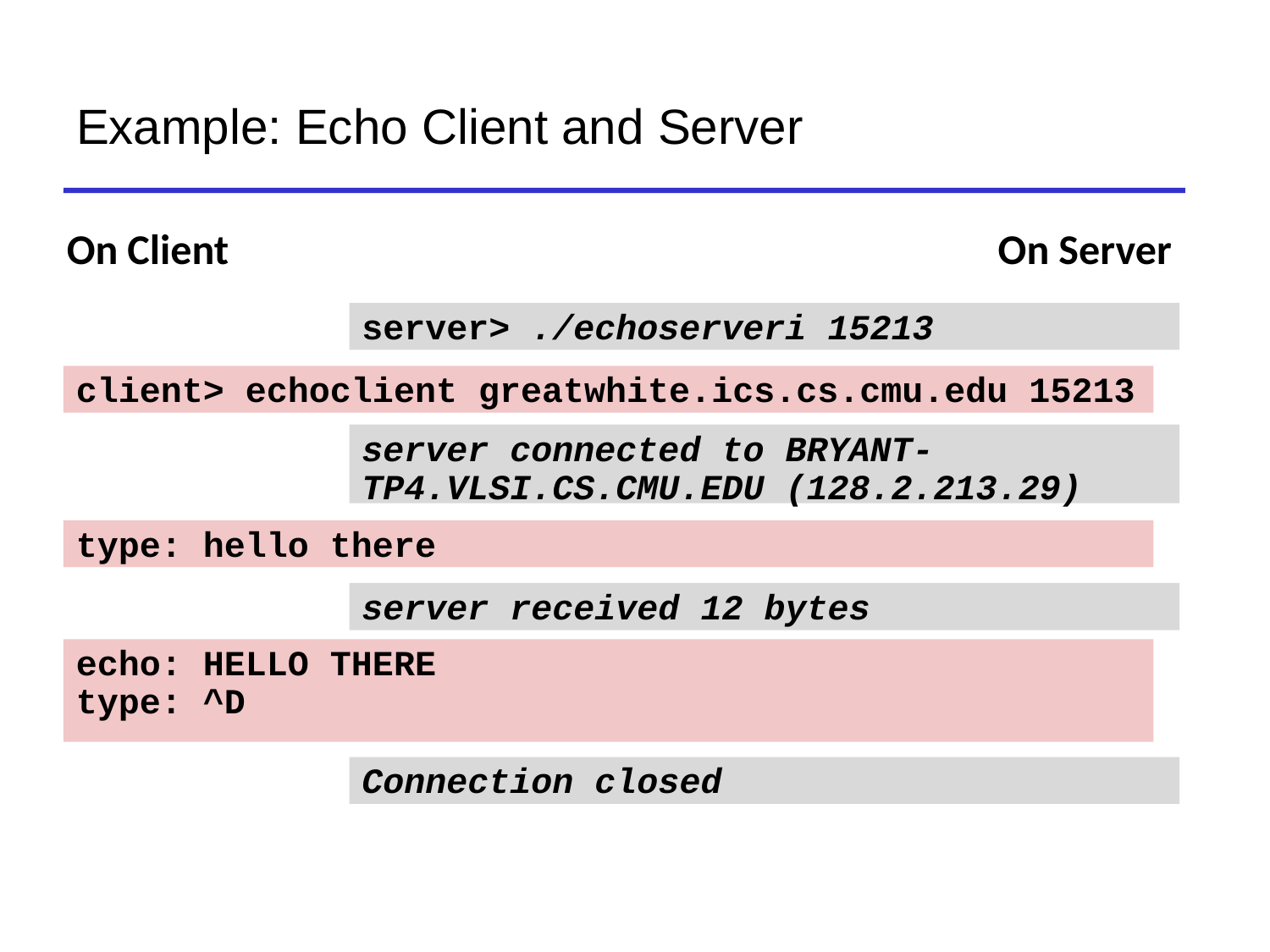

# Example: Echo Client and Server
On Client
On Server
server> ./echoserveri 15213
client> echoclient greatwhite.ics.cs.cmu.edu 15213
server connected to BRYANT-TP4.VLSI.CS.CMU.EDU (128.2.213.29)
type: hello there
server received 12 bytes
echo: HELLO THERE
type: ^D
Connection closed